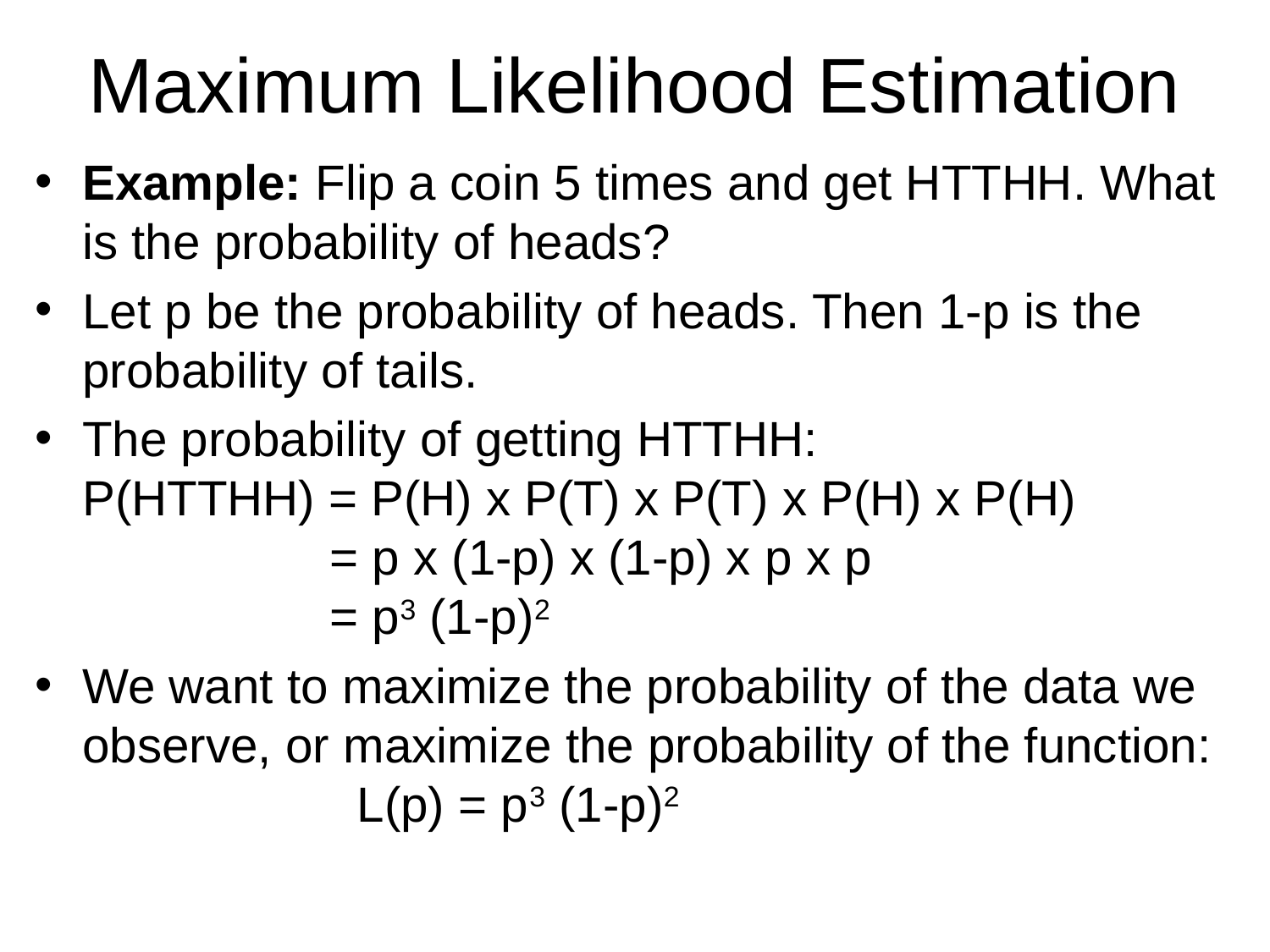

# Maximum Likelihood Estimation
Example: Flip a coin 5 times and get HTTHH. What is the probability of heads?
Let p be the probability of heads. Then 1-p is the probability of tails.
The probability of getting HTTHH:
P(HTTHH) = P(H) x P(T) x P(T) x P(H) x P(H)
                  = p x (1-p) x (1-p) x p x p
                  = p3 (1-p)2
We want to maximize the probability of the data we observe, or maximize the probability of the function:
                    L(p) = p3 (1-p)2